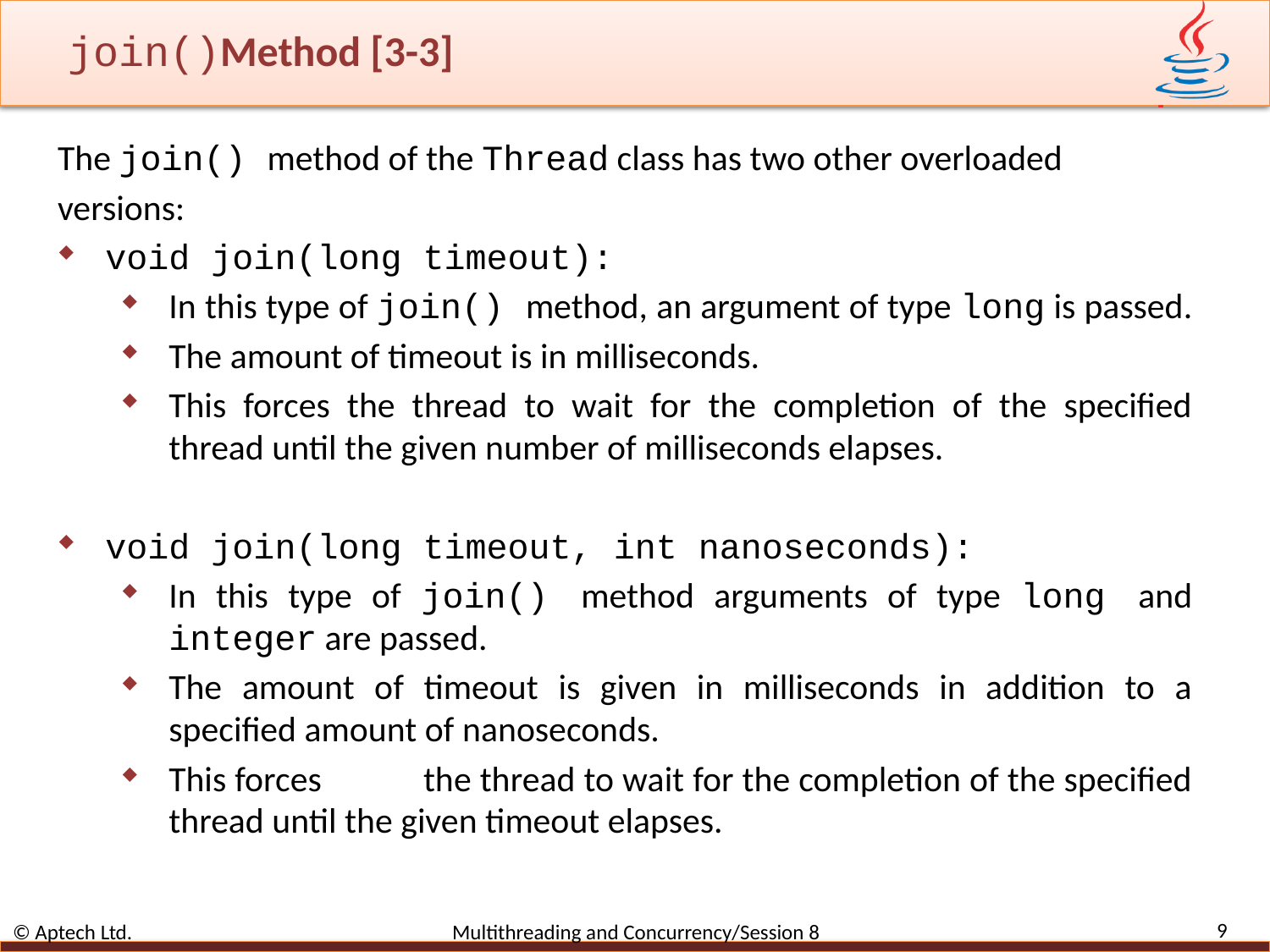

# join()Method [3-3]
The join() method of the Thread class has two other overloaded
versions:
void join(long timeout):
In this type of join() method, an argument of type long is passed.
The amount of timeout is in milliseconds.
This forces the thread to wait for the completion of the specified thread until the given number of milliseconds elapses.

void join(long timeout, int nanoseconds):
In this type of join() method arguments of type long and integer are passed.
The amount of timeout is given in milliseconds in addition to a specified amount of nanoseconds.
This forces	the thread to wait for the completion of the specified thread until the given timeout elapses.

9
© Aptech Ltd.                                                                  Multithreading and Concurrency/Session 8